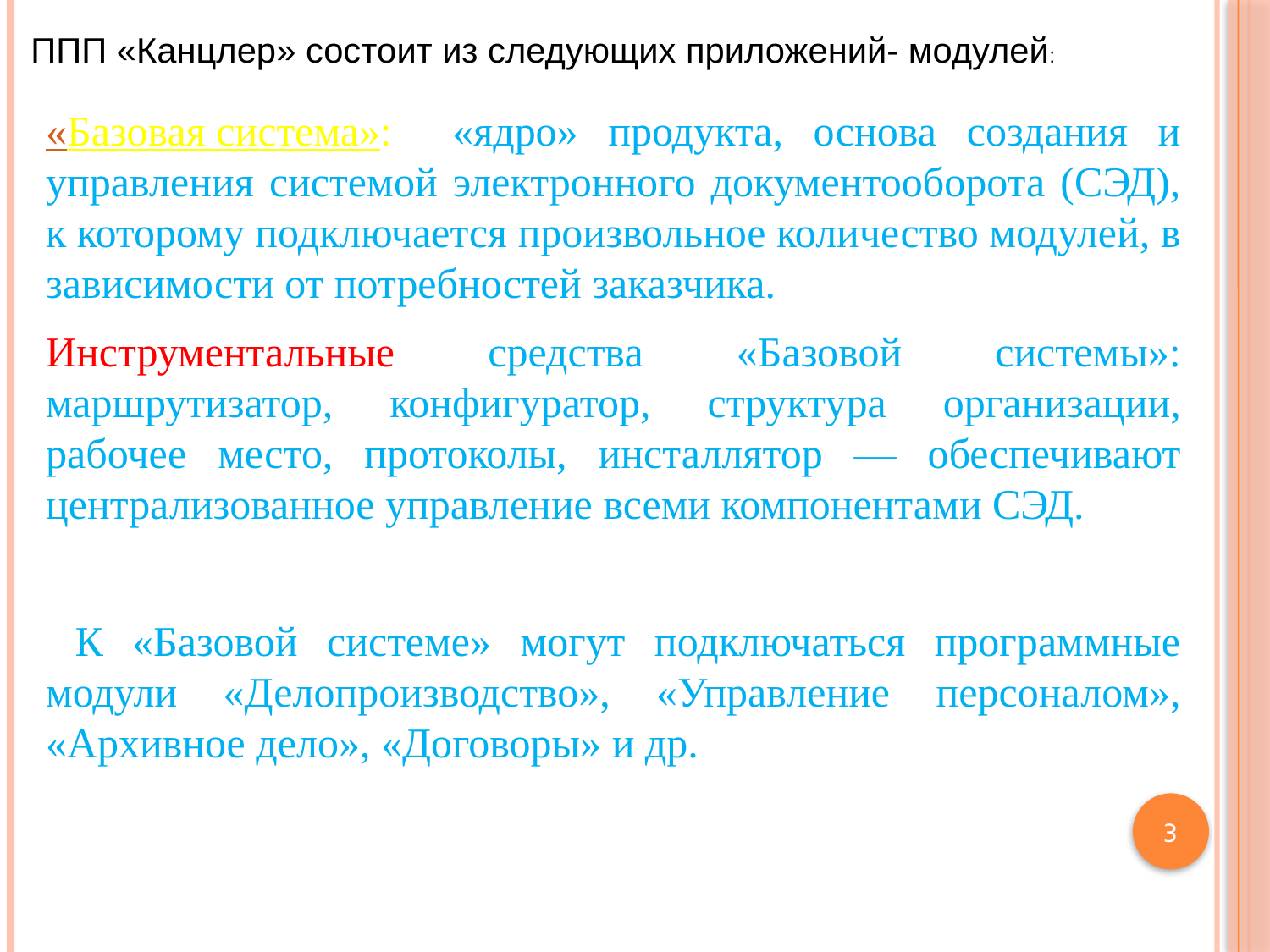

ППП «Канцлер» состоит из следующих приложений- модулей:
«Базовая система»:  «ядро» продукта, основа создания и управления системой электронного документооборота (СЭД), к которому подключается произвольное количество модулей, в зависимости от потребностей заказчика.
Инструментальные средства «Базовой системы»: маршрутизатор, конфигуратор, структура организации, рабочее место, протоколы, инсталлятор — обеспечивают централизованное управление всеми компонентами СЭД.

 К «Базовой системе» могут подключаться программные модули «Делопроизводство», «Управление персоналом», «Архивное дело», «Договоры» и др.

3
|  |  |
| --- | --- |
|  | « |